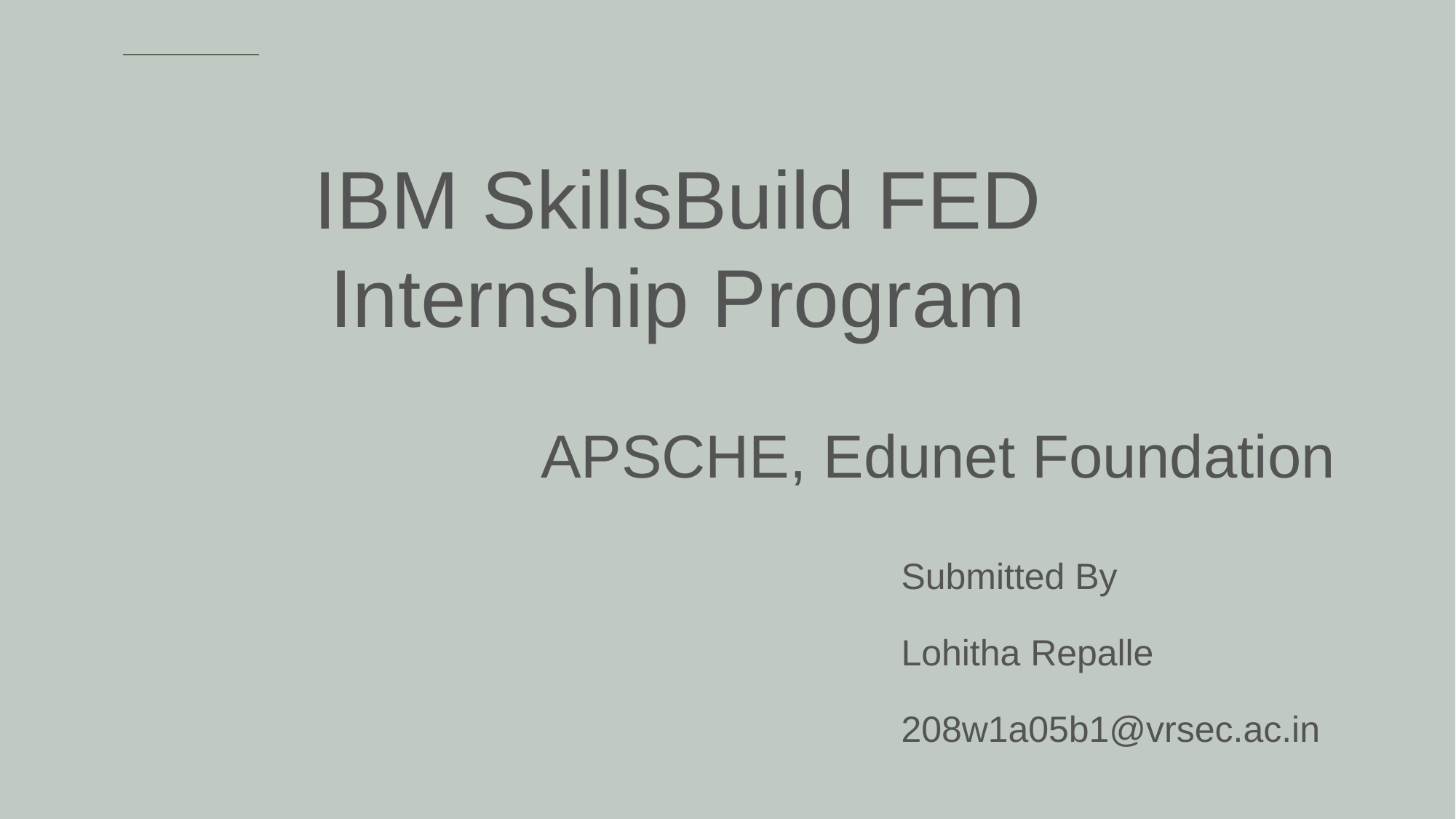

# IBM SkillsBuild FED Internship Program
APSCHE, Edunet Foundation
Submitted By
Lohitha Repalle
208w1a05b1@vrsec.ac.in